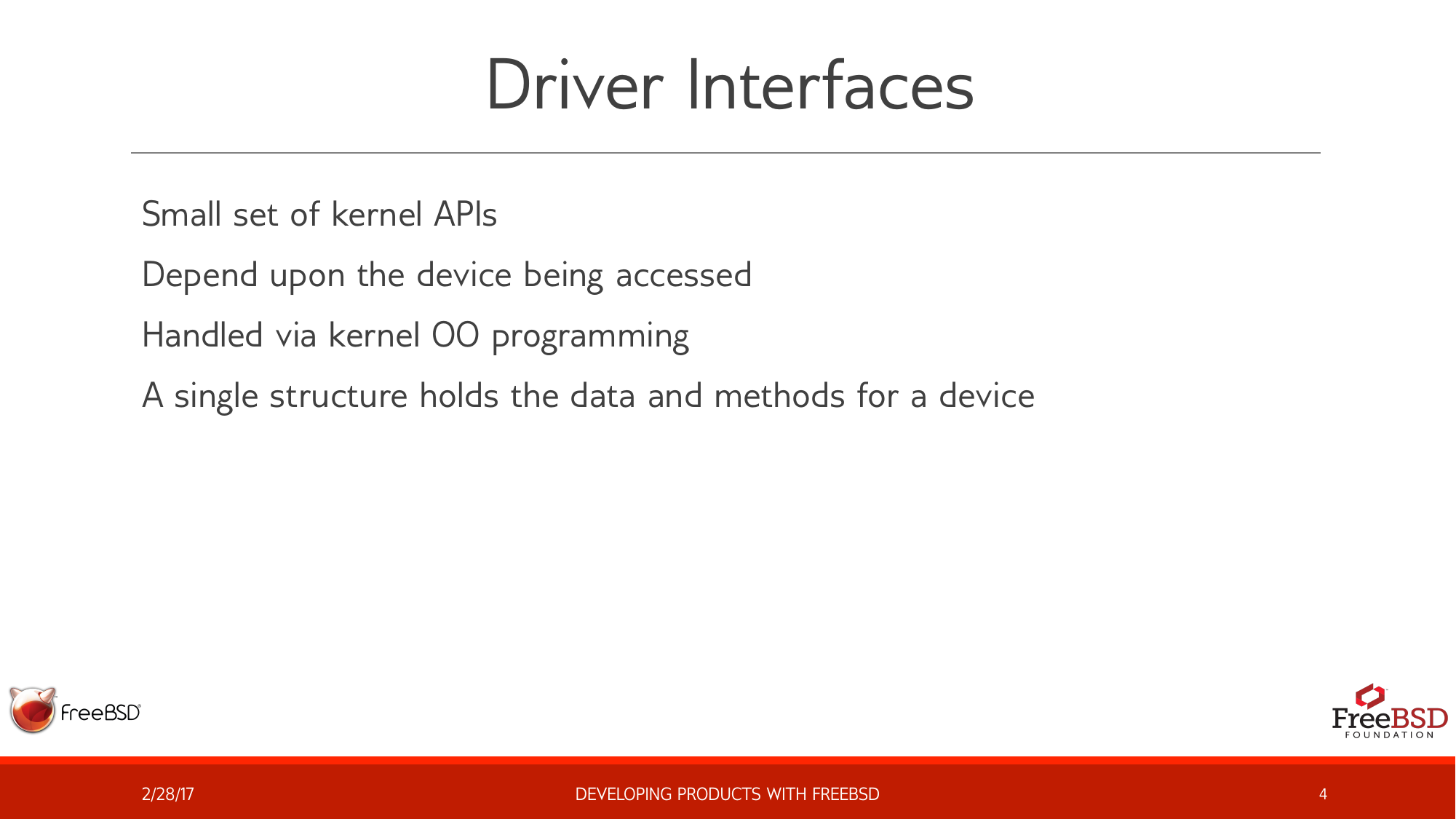

# Driver Interfaces
Small set of kernel APIs
Depend upon the device being accessed
Handled via kernel OO programming
A single structure holds the data and methods for a device
2/28/17
Developing Products with FreeBSD
4